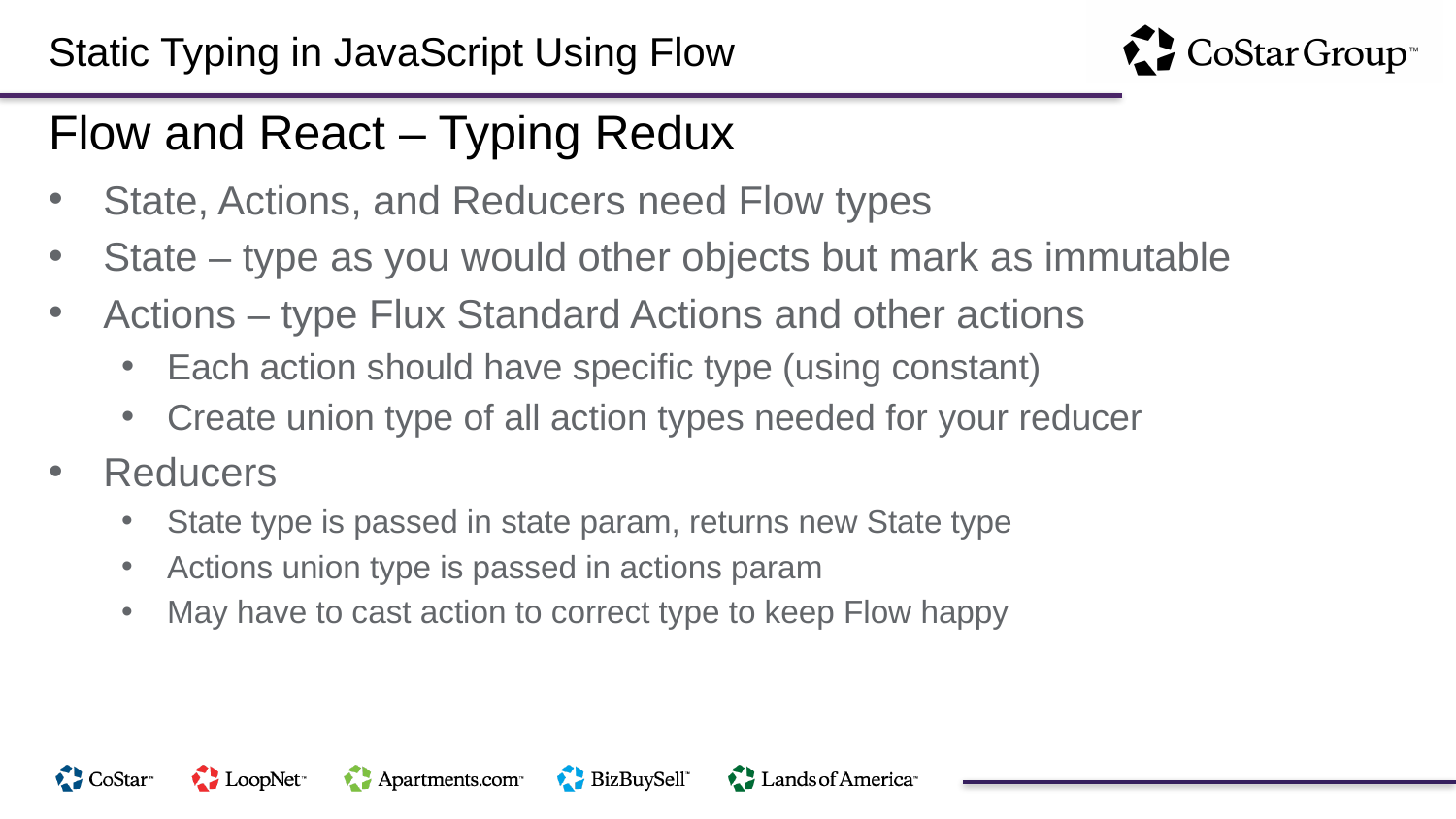

Static Typing in JavaScript Using Flow
Flow and React – Typing Redux
State, Actions, and Reducers need Flow types
State – type as you would other objects but mark as immutable
Actions – type Flux Standard Actions and other actions
Each action should have specific type (using constant)
Create union type of all action types needed for your reducer
Reducers
State type is passed in state param, returns new State type
Actions union type is passed in actions param
May have to cast action to correct type to keep Flow happy